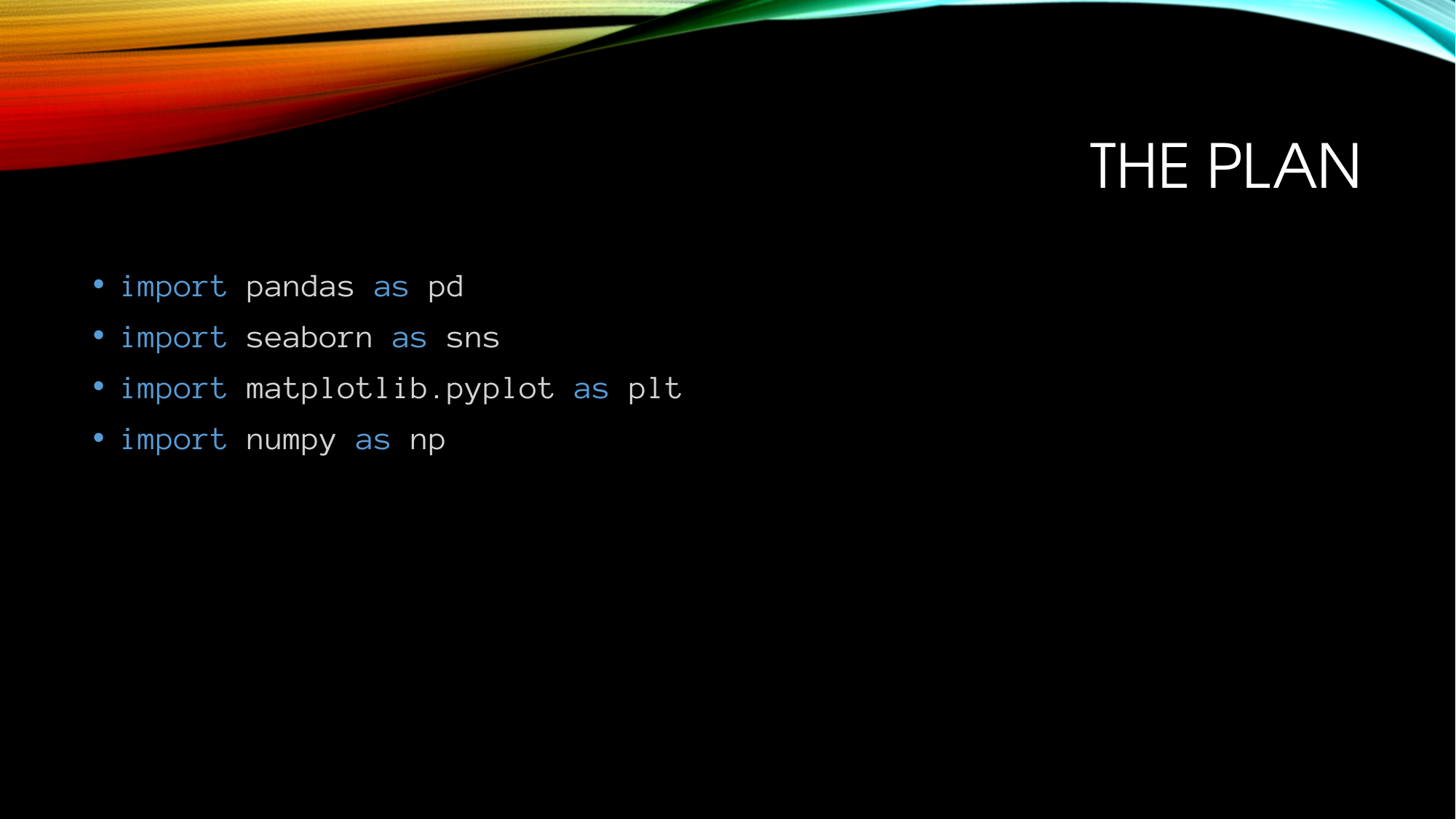

# The plan
import pandas as pd
import seaborn as sns
import matplotlib.pyplot as plt
import numpy as np